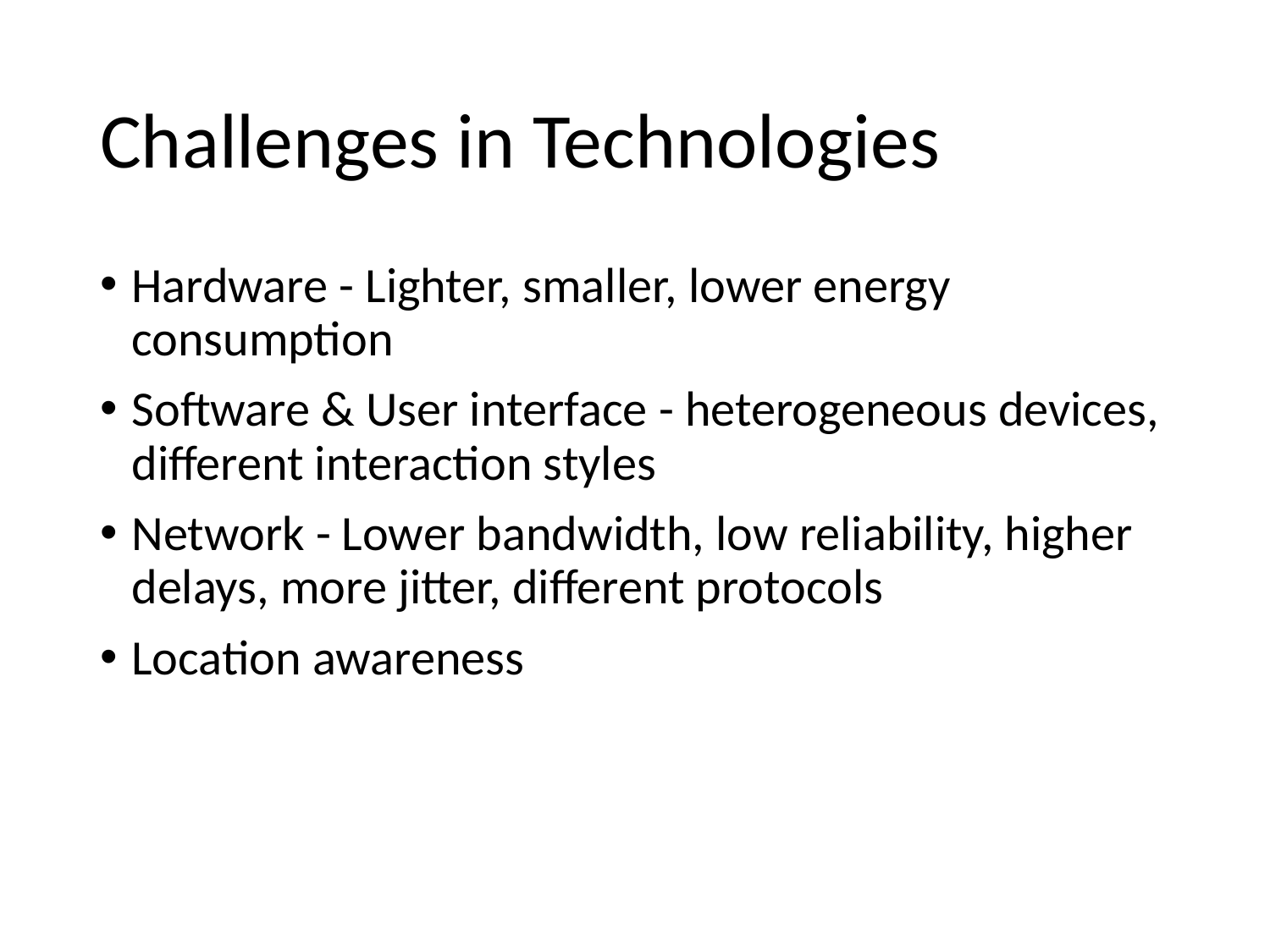

# Challenges in Technologies
Hardware - Lighter, smaller, lower energy consumption
Software & User interface - heterogeneous devices, different interaction styles
Network - Lower bandwidth, low reliability, higher delays, more jitter, different protocols
Location awareness